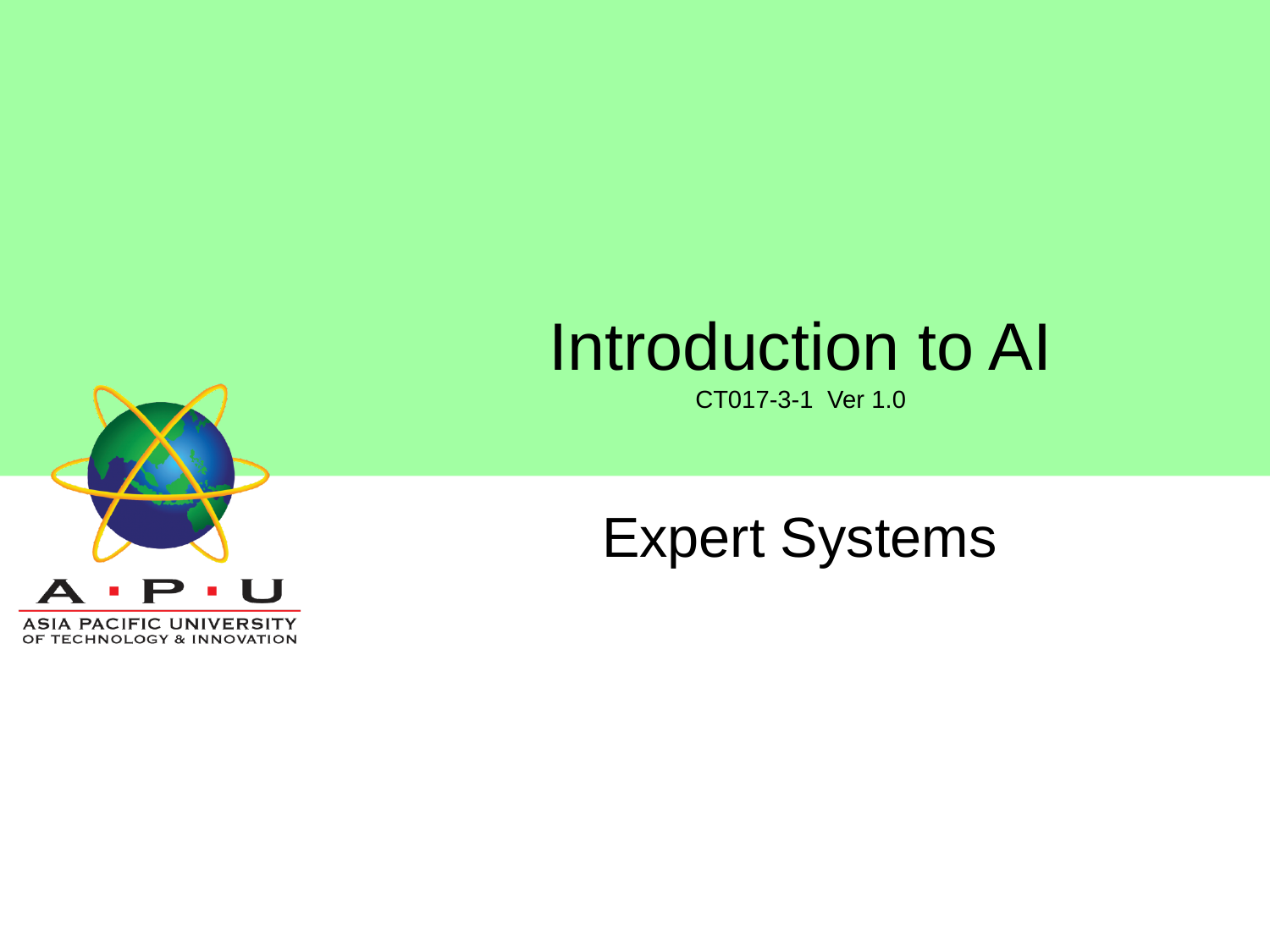

Introduction to AI
CT017-3-1  Ver 1.0

Expert Systems